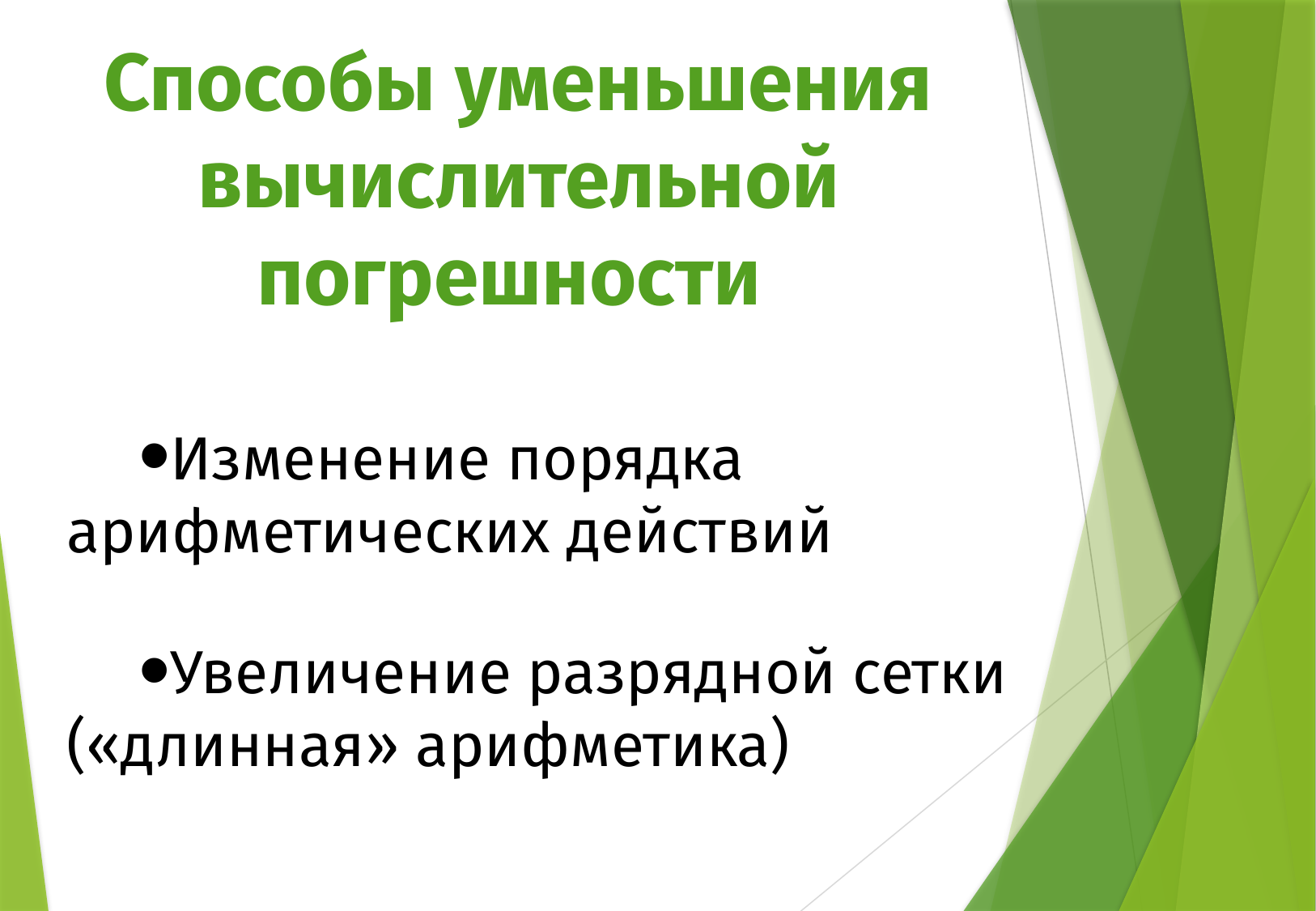

Способы уменьшения вычислительной погрешности

Изменение порядка арифметических действий

Увеличение разрядной сетки («длинная» арифметика)